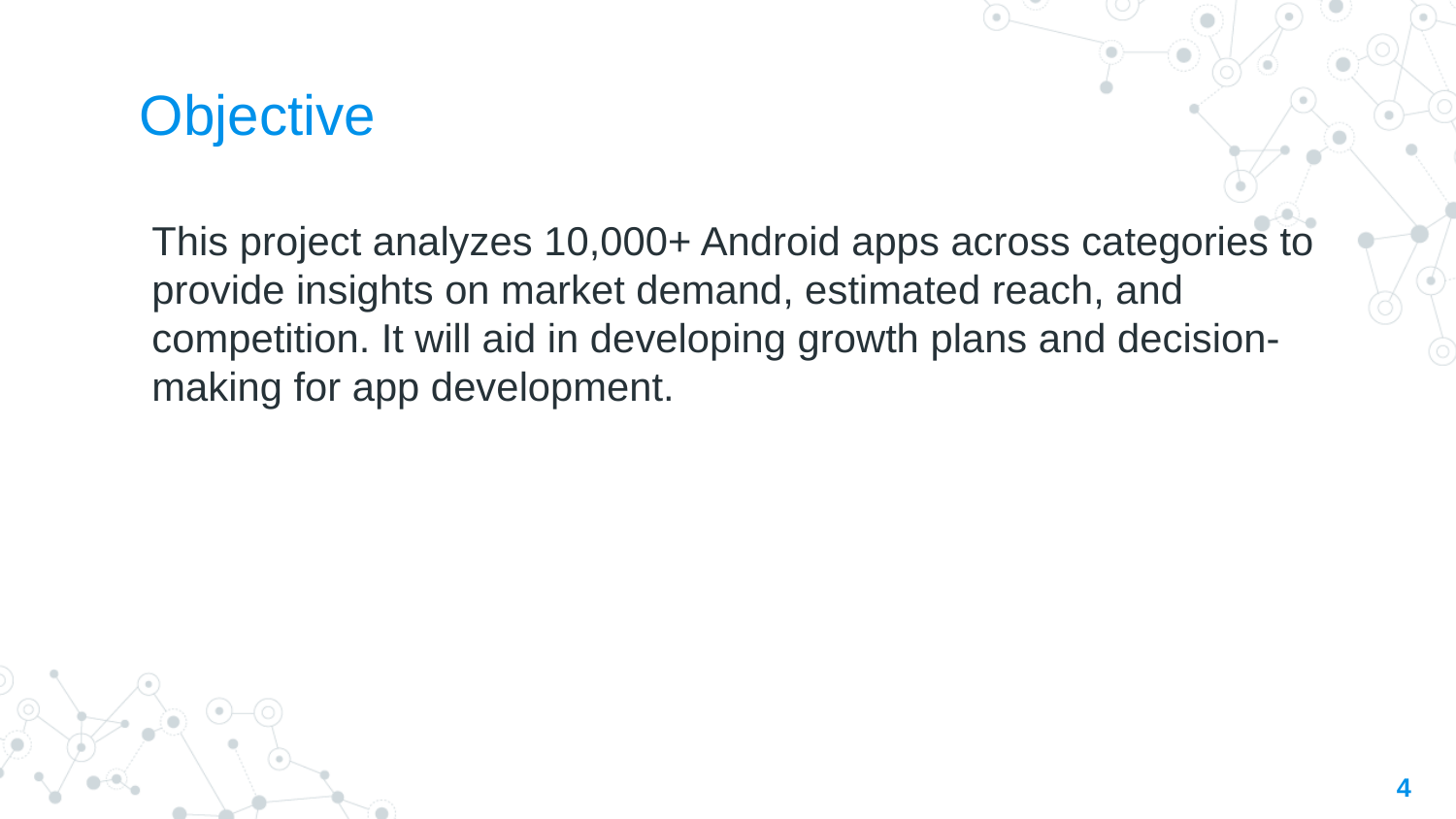

# Objective
This project analyzes 10,000+ Android apps across categories to provide insights on market demand, estimated reach, and competition. It will aid in developing growth plans and decision-making for app development.
4